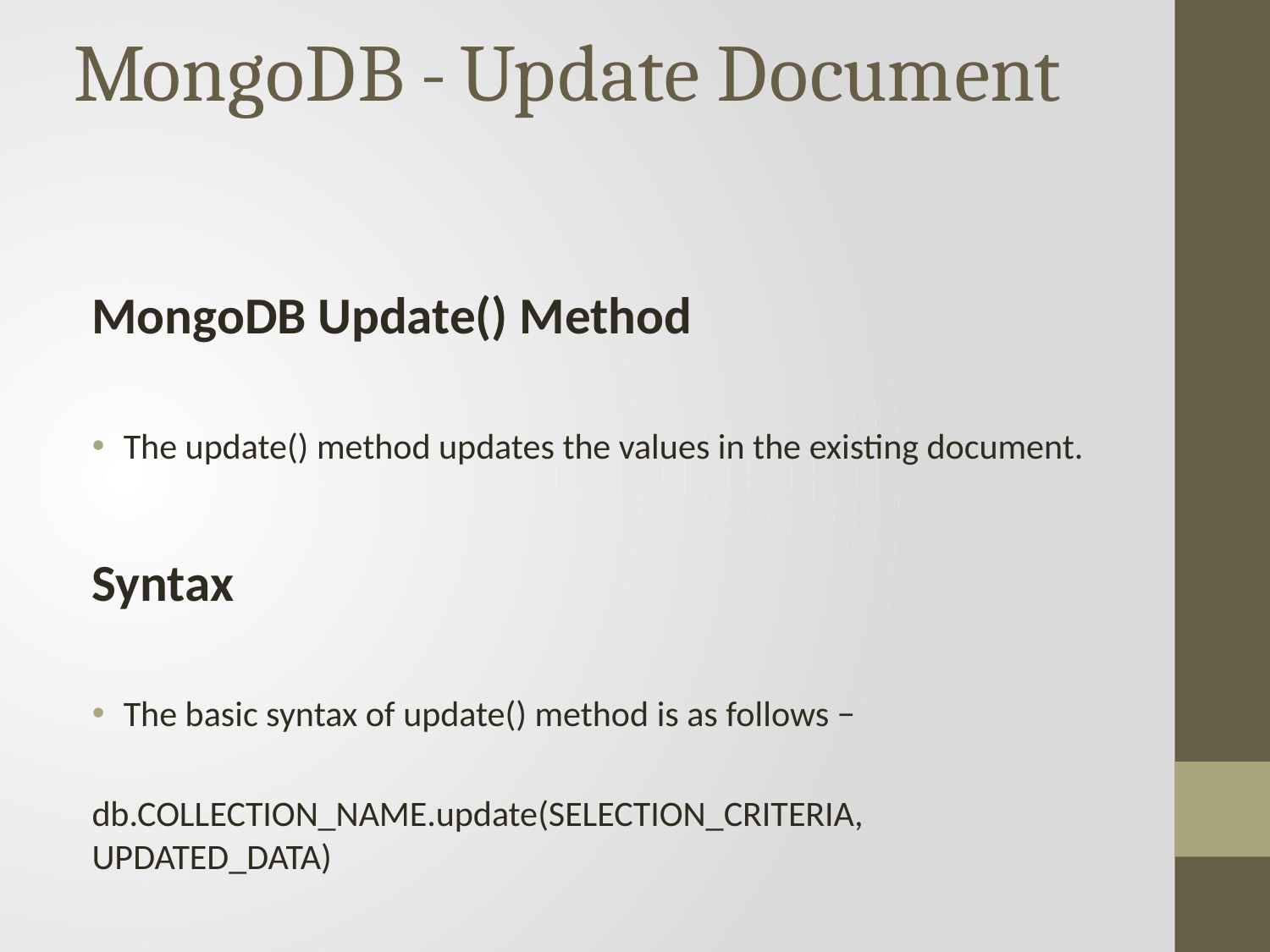

# MongoDB - Update Document

MongoDB Update() Method

The update() method updates the values in the existing document.

Syntax

The basic syntax of update() method is as follows −

db.COLLECTION_NAME.update(SELECTION_CRITERIA, UPDATED_DATA)